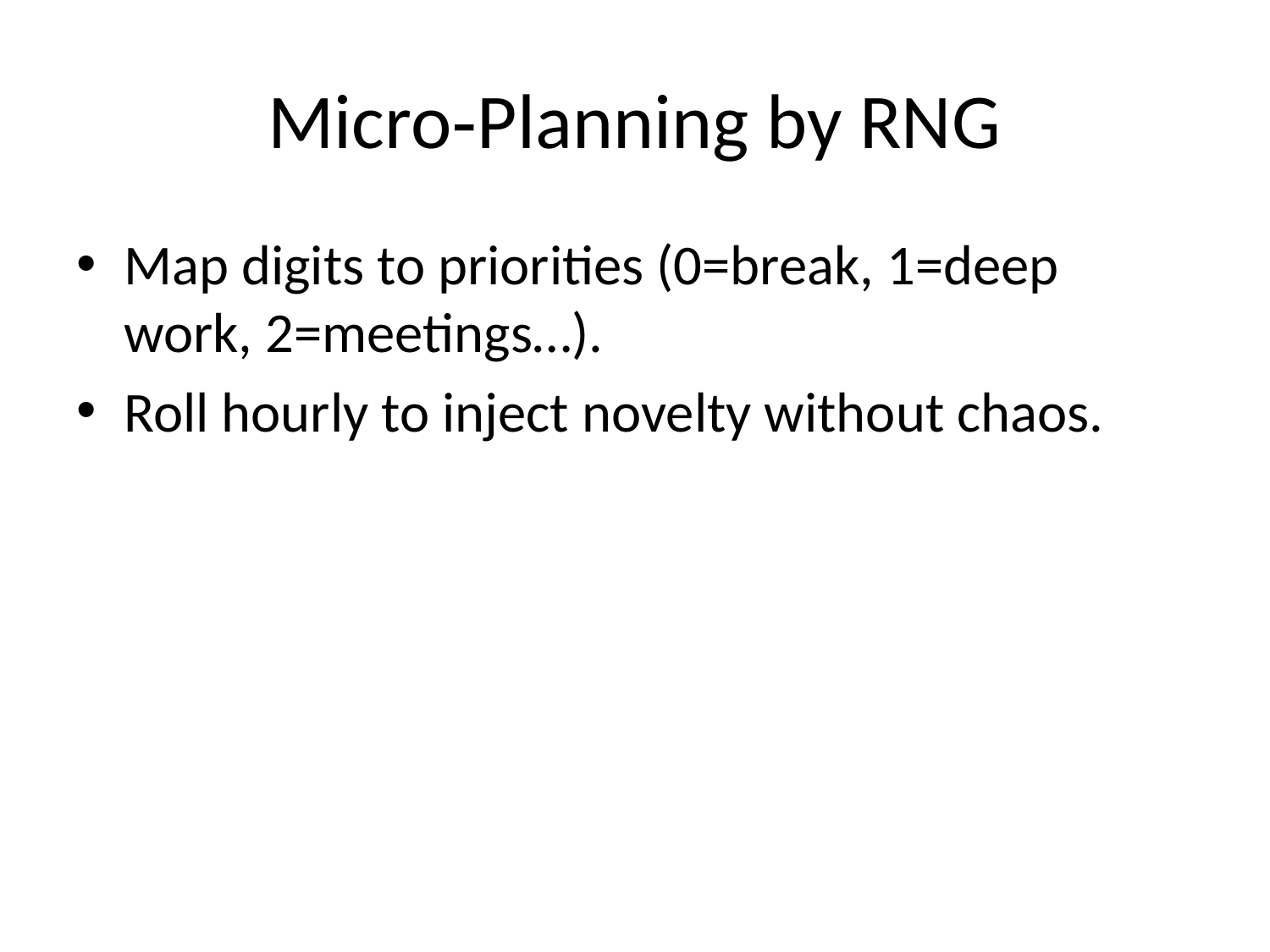

# Micro‑Planning by RNG
Map digits to priorities (0=break, 1=deep work, 2=meetings…).
Roll hourly to inject novelty without chaos.